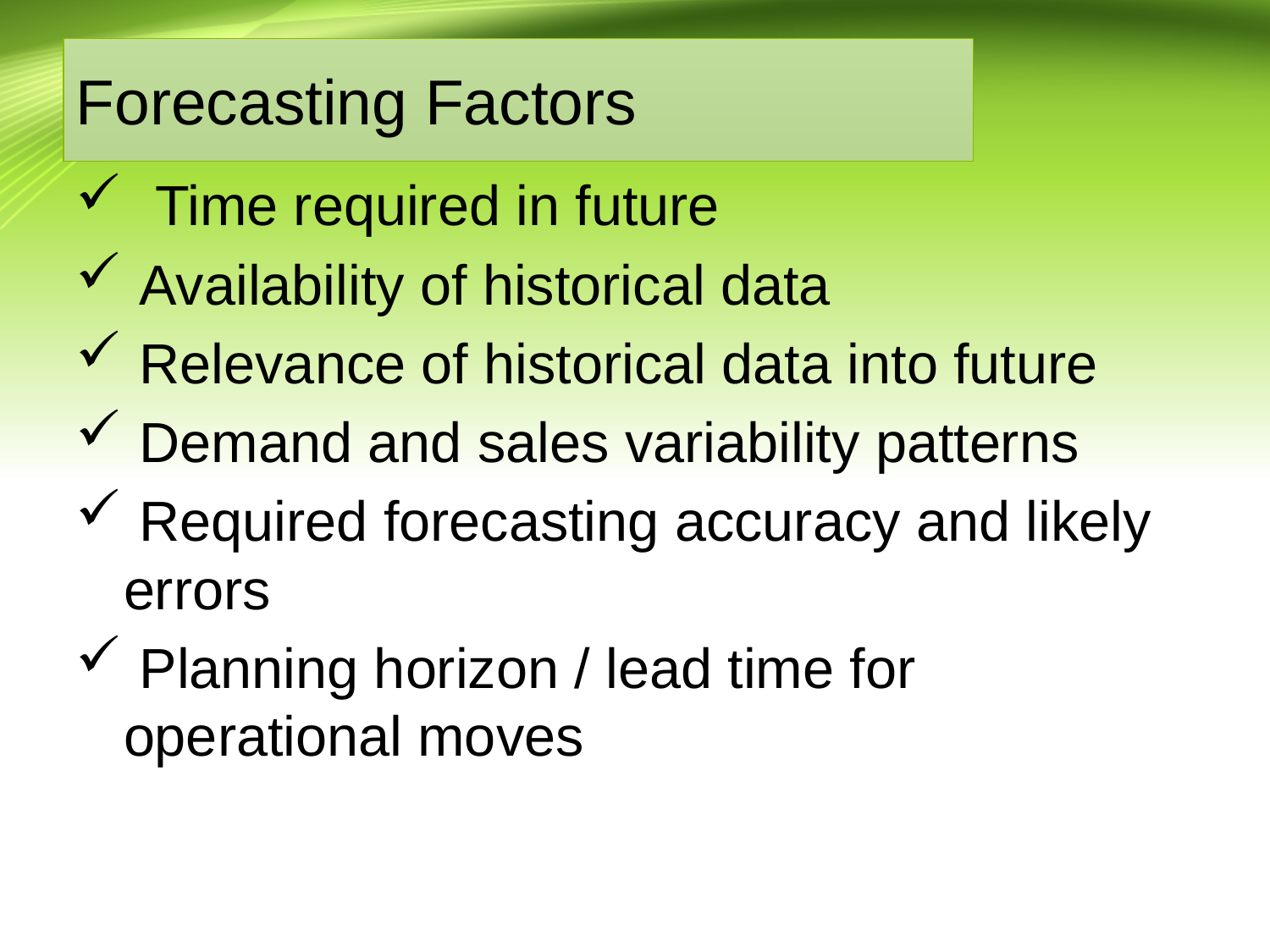

# Forecasting Factors
  Time required in future
 Availability of historical data
 Relevance of historical data into future
 Demand and sales variability patterns
 Required forecasting accuracy and likely errors
 Planning horizon / lead time for operational moves